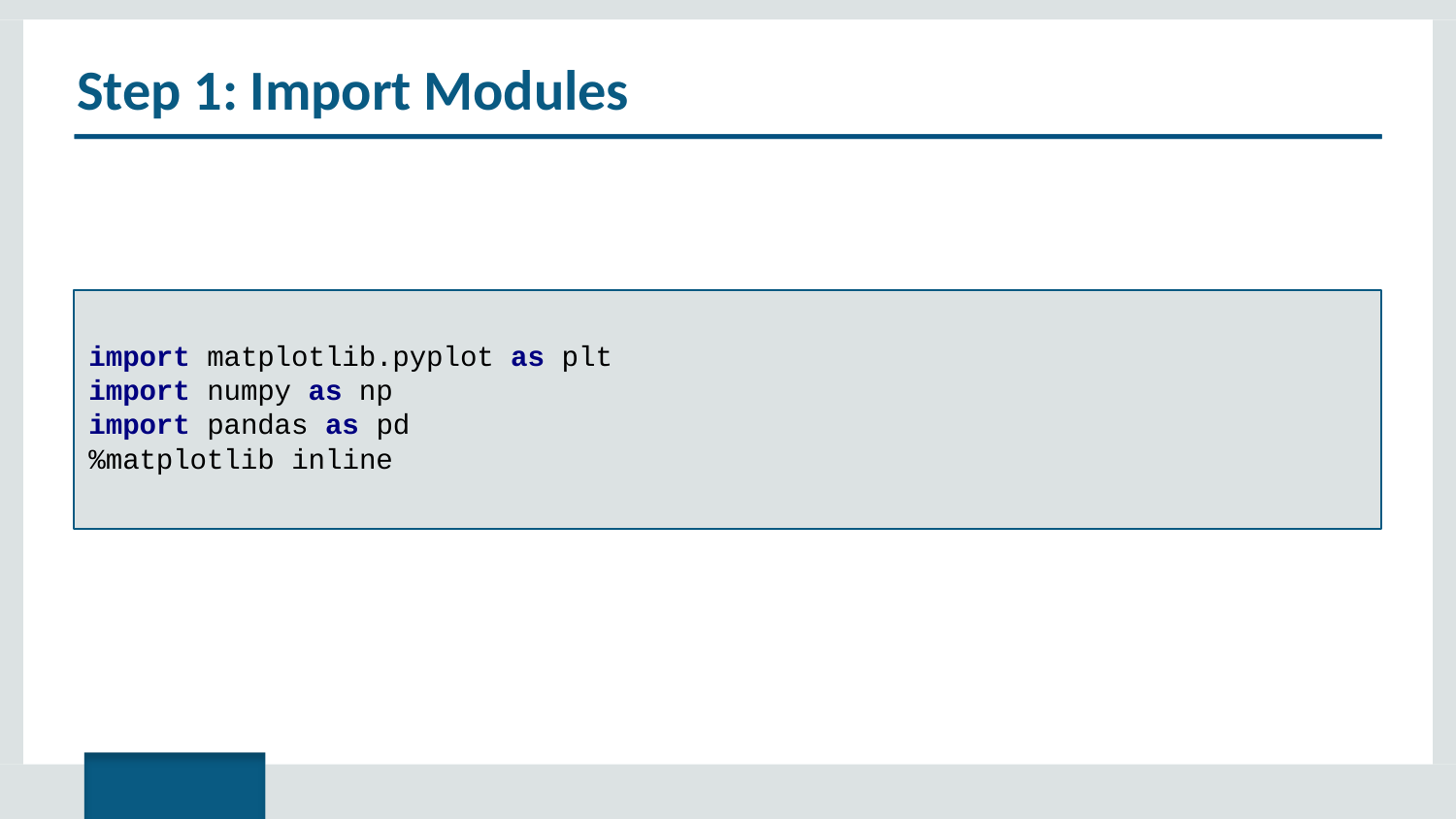

# Step 1: Import Modules

import matplotlib.pyplot as plt
import numpy as np
import pandas as pd
%matplotlib inline